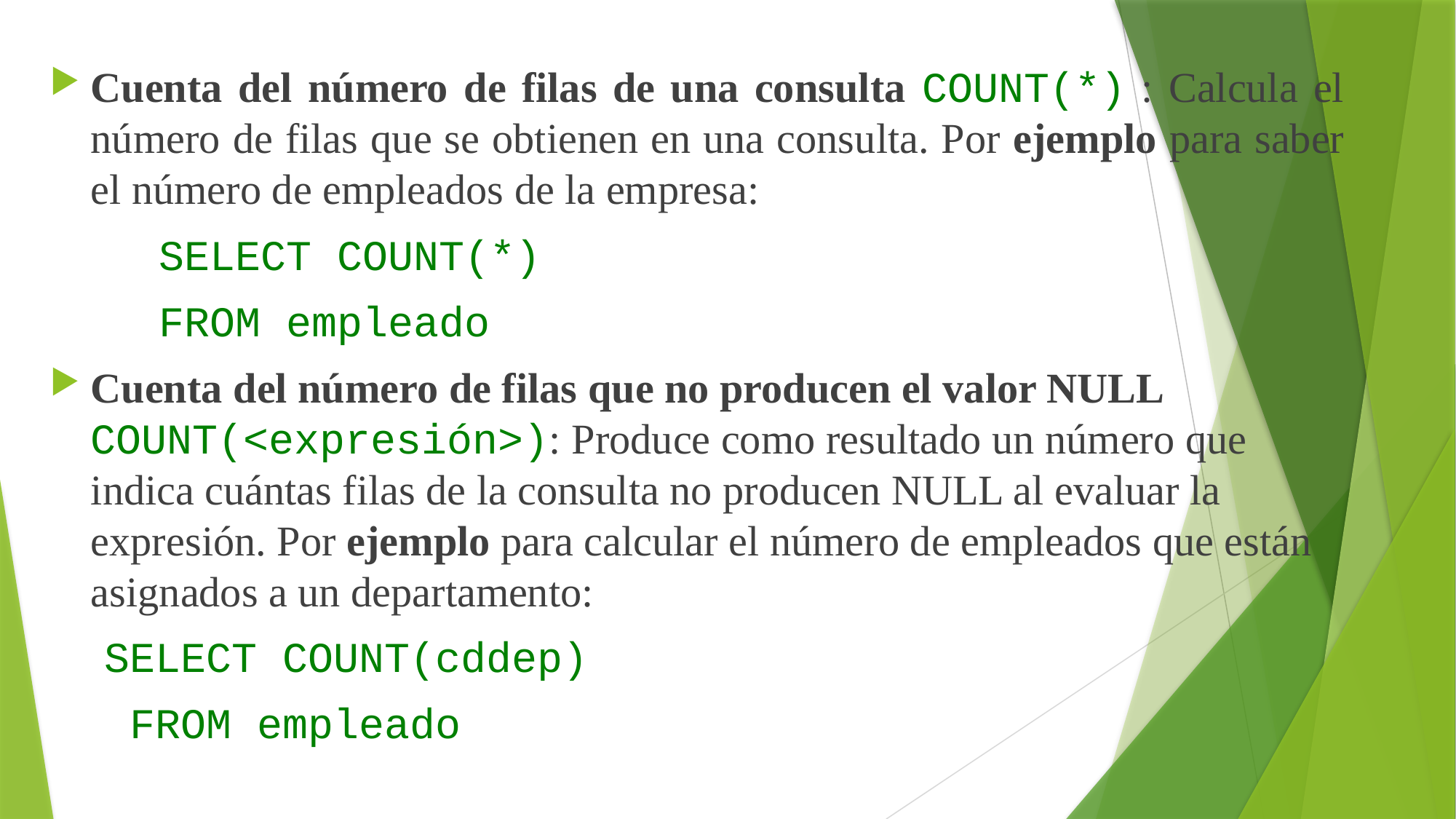

Cuenta del número de filas de una consulta COUNT(*) : Calcula el número de filas que se obtienen en una consulta. Por ejemplo para saber el número de empleados de la empresa:
SELECT COUNT(*)
FROM empleado
Cuenta del número de filas que no producen el valor NULL COUNT(<expresión>): Produce como resultado un número que indica cuántas filas de la consulta no producen NULL al evaluar la expresión. Por ejemplo para calcular el número de empleados que están asignados a un departamento:
SELECT COUNT(cddep)
 FROM empleado